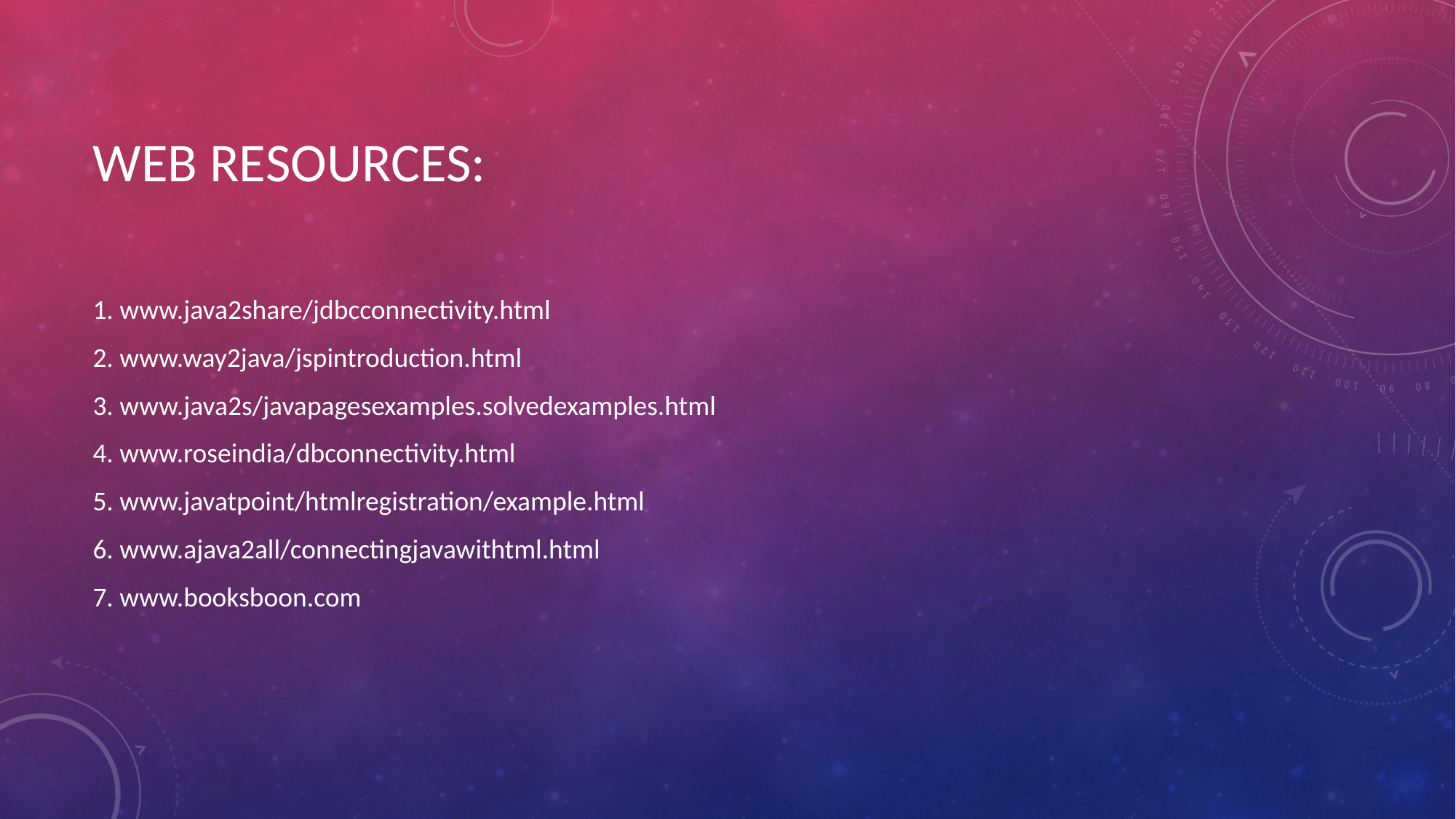

# web resources:
1. www.java2share/jdbcconnectivity.html
2. www.way2java/jspintroduction.html
3. www.java2s/javapagesexamples.solvedexamples.html
4. www.roseindia/dbconnectivity.html
5. www.javatpoint/htmlregistration/example.html
6. www.ajava2all/connectingjavawithtml.html
7. www.booksboon.com